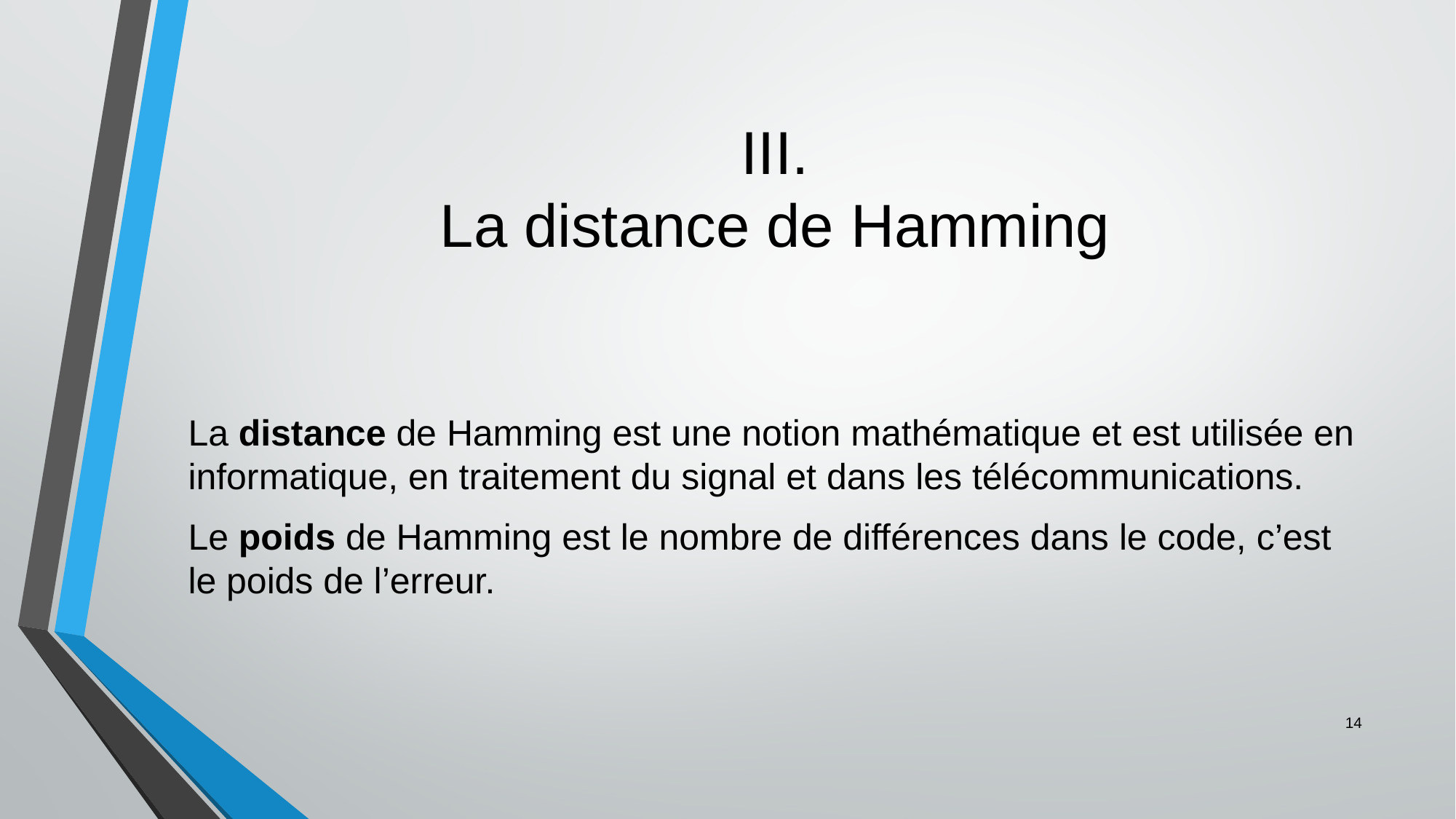

# III. La distance de Hamming
La distance de Hamming est une notion mathématique et est utilisée en informatique, en traitement du signal et dans les télécommunications.
Le poids de Hamming est le nombre de différences dans le code, c’est le poids de l’erreur.
14